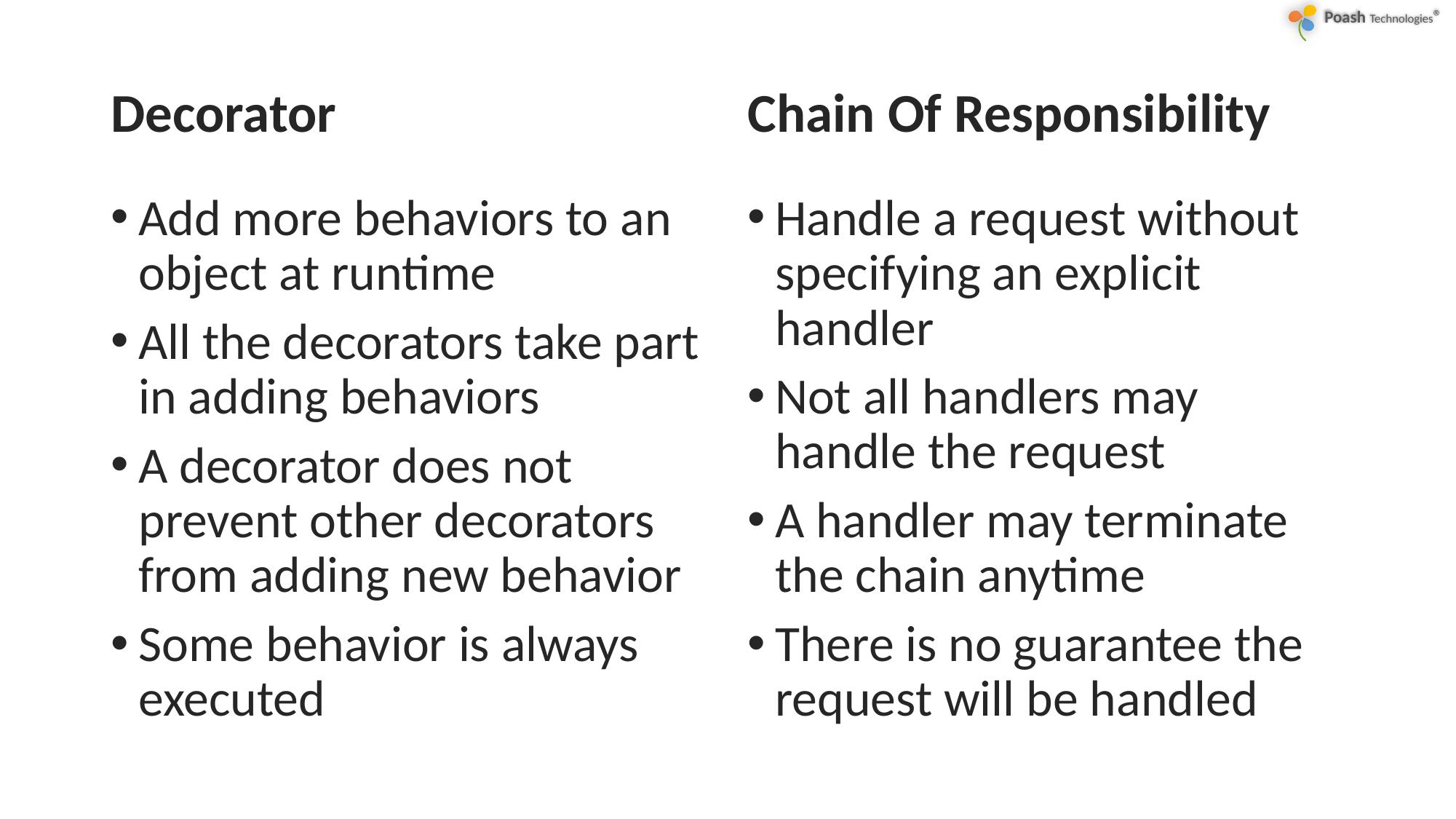

Decorator
Chain Of Responsibility
Add more behaviors to an object at runtime
All the decorators take part in adding behaviors
A decorator does not prevent other decorators from adding new behavior
Some behavior is always executed
Handle a request without specifying an explicit handler
Not all handlers may handle the request
A handler may terminate the chain anytime
There is no guarantee the request will be handled